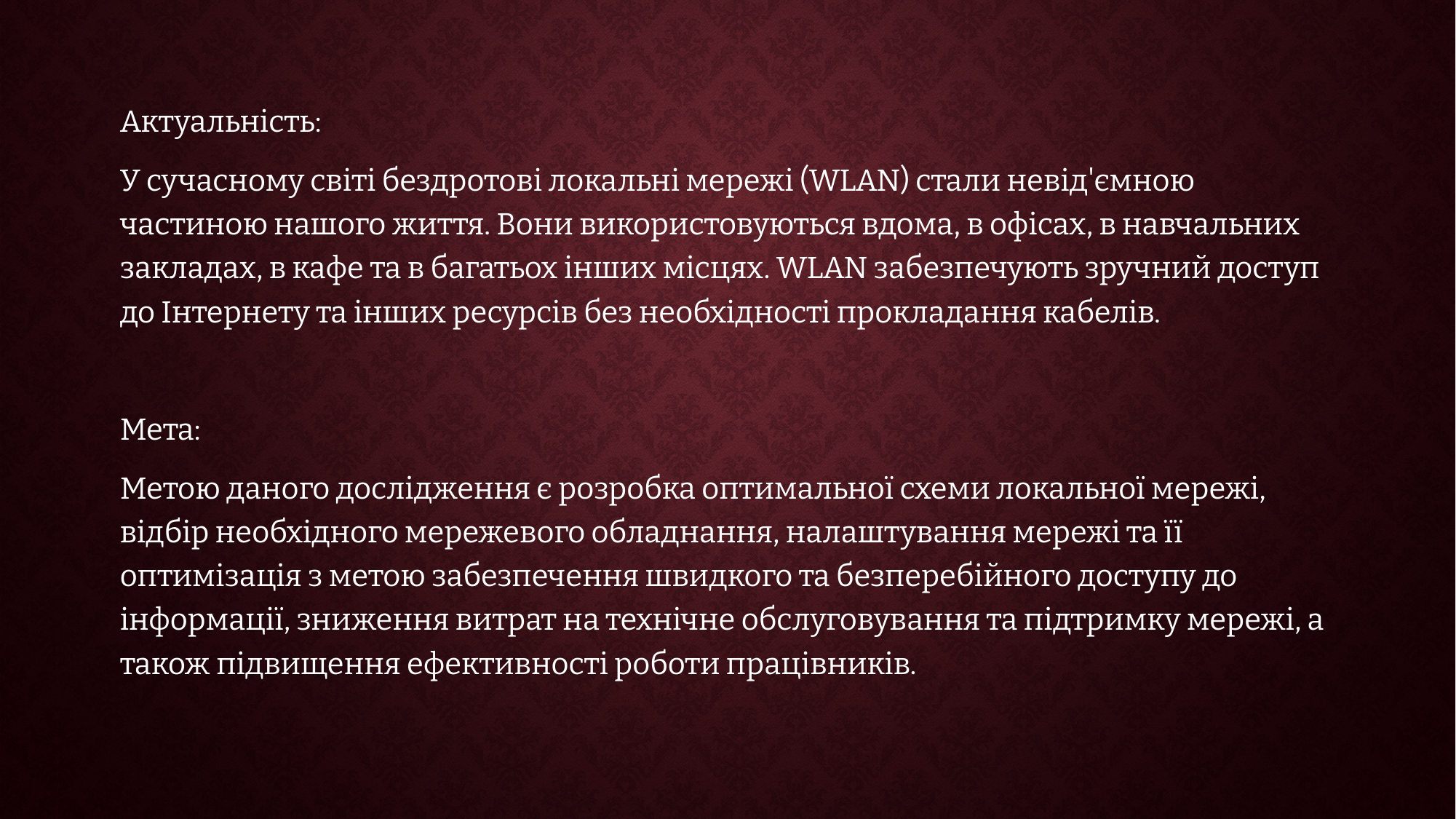

Актуальність:
У сучасному світі бездротові локальні мережі (WLAN) стали невід'ємною частиною нашого життя. Вони використовуються вдома, в офісах, в навчальних закладах, в кафе та в багатьох інших місцях. WLAN забезпечують зручний доступ до Інтернету та інших ресурсів без необхідності прокладання кабелів.

Мета:
Метою даного дослідження є розробка оптимальної схеми локальної мережі, відбір необхідного мережевого обладнання, налаштування мережі та її оптимізація з метою забезпечення швидкого та безперебійного доступу до інформації, зниження витрат на технічне обслуговування та підтримку мережі, а також підвищення ефективності роботи працівників.